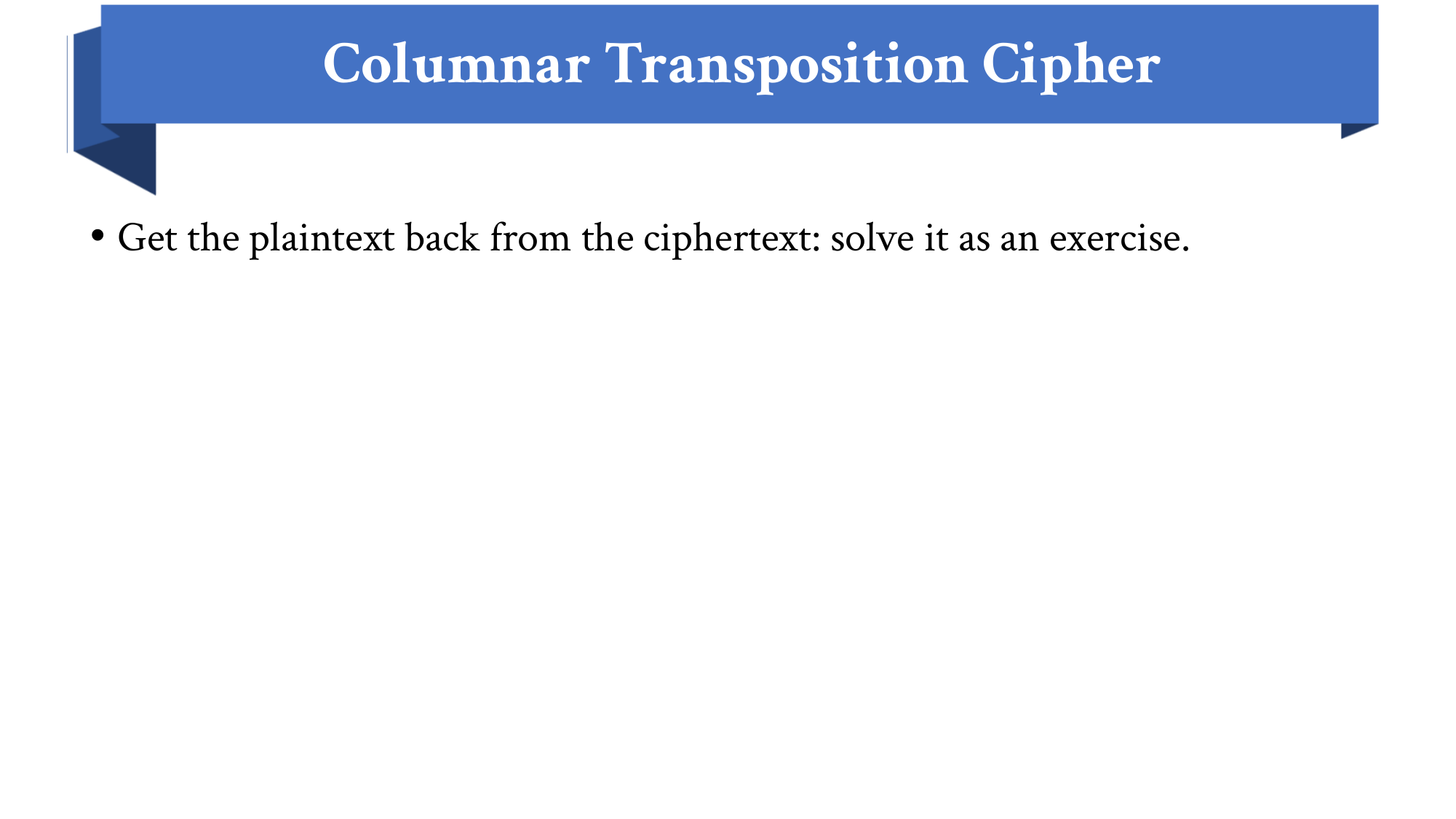

# Columnar Transposition Cipher
Get the plaintext back from the ciphertext: solve it as an exercise.